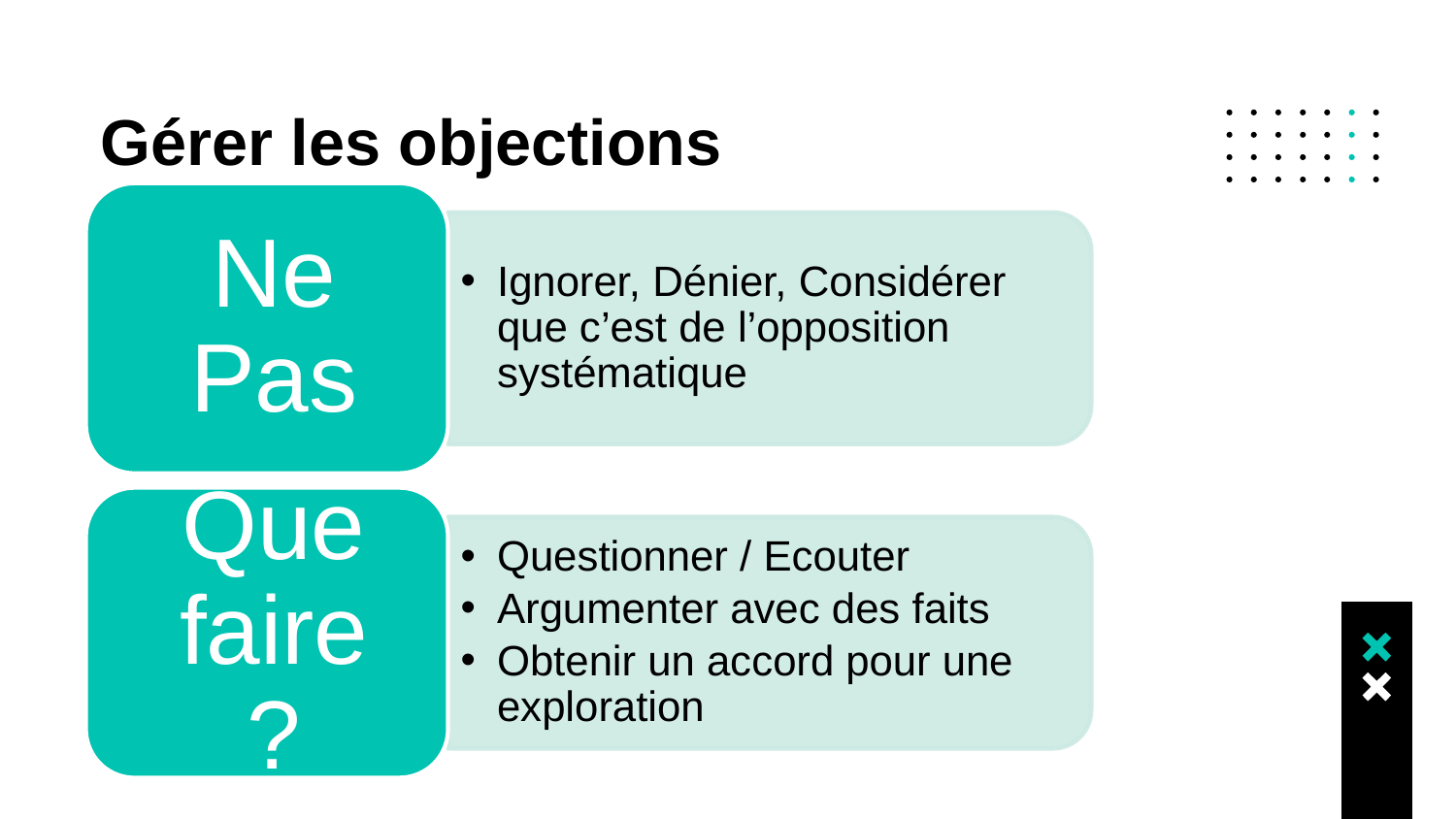

# Gérer les objections
Ignorer, Dénier, Considérer que c’est de l’opposition systématique
Ne Pas
Questionner / Ecouter
Argumenter avec des faits
Obtenir un accord pour une exploration
Que faire ?